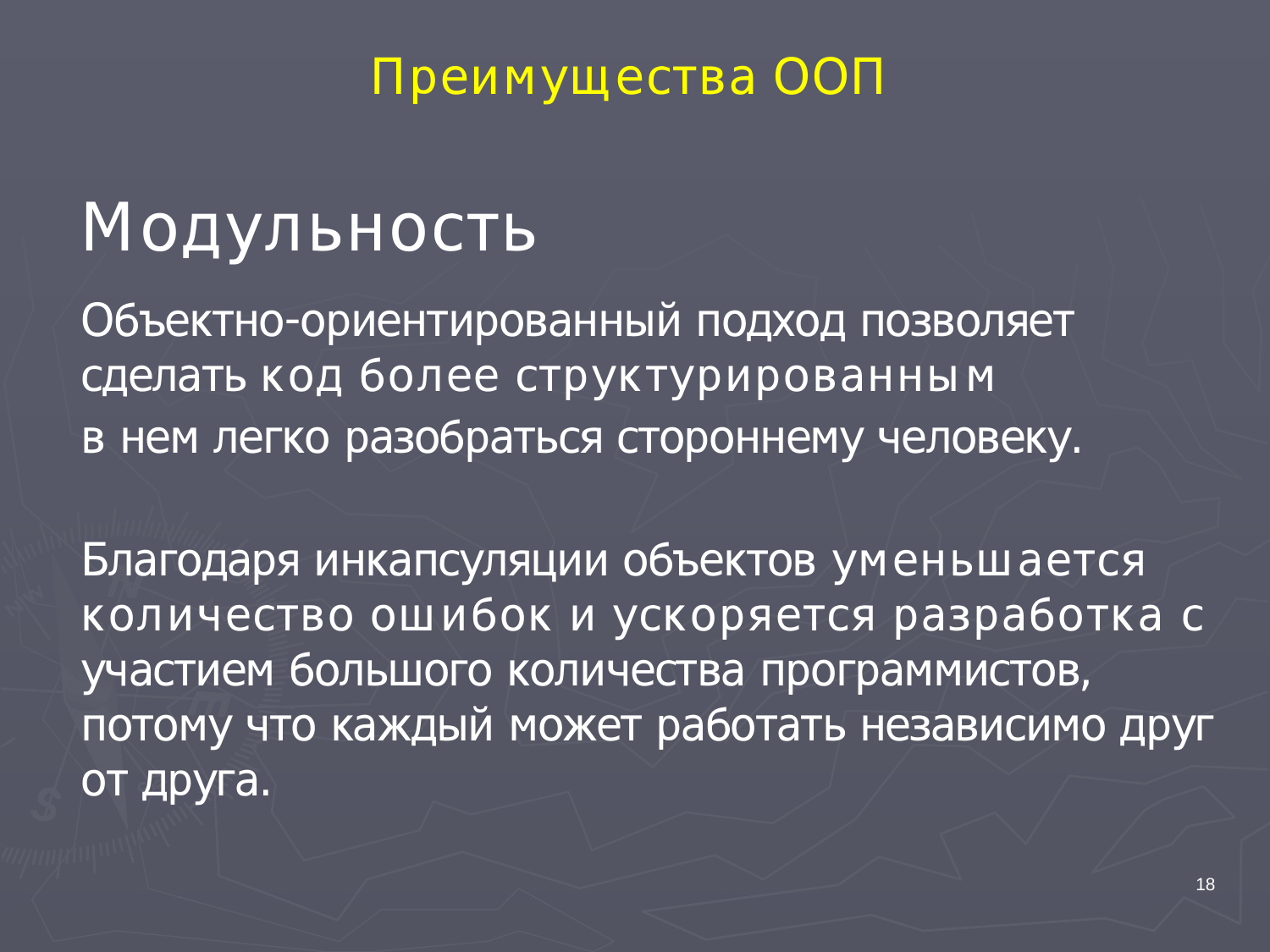

# Преимущества ООП

Модульность
Объектно-ориентированный подход позволяет сделать код более структурированным
в нем легко разобраться стороннему человеку.

Благодаря инкапсуляции объектов уменьшается количество ошибок и ускоряется разработка с участием большого количества программистов, потому что каждый может работать независимо друг от друга.
18